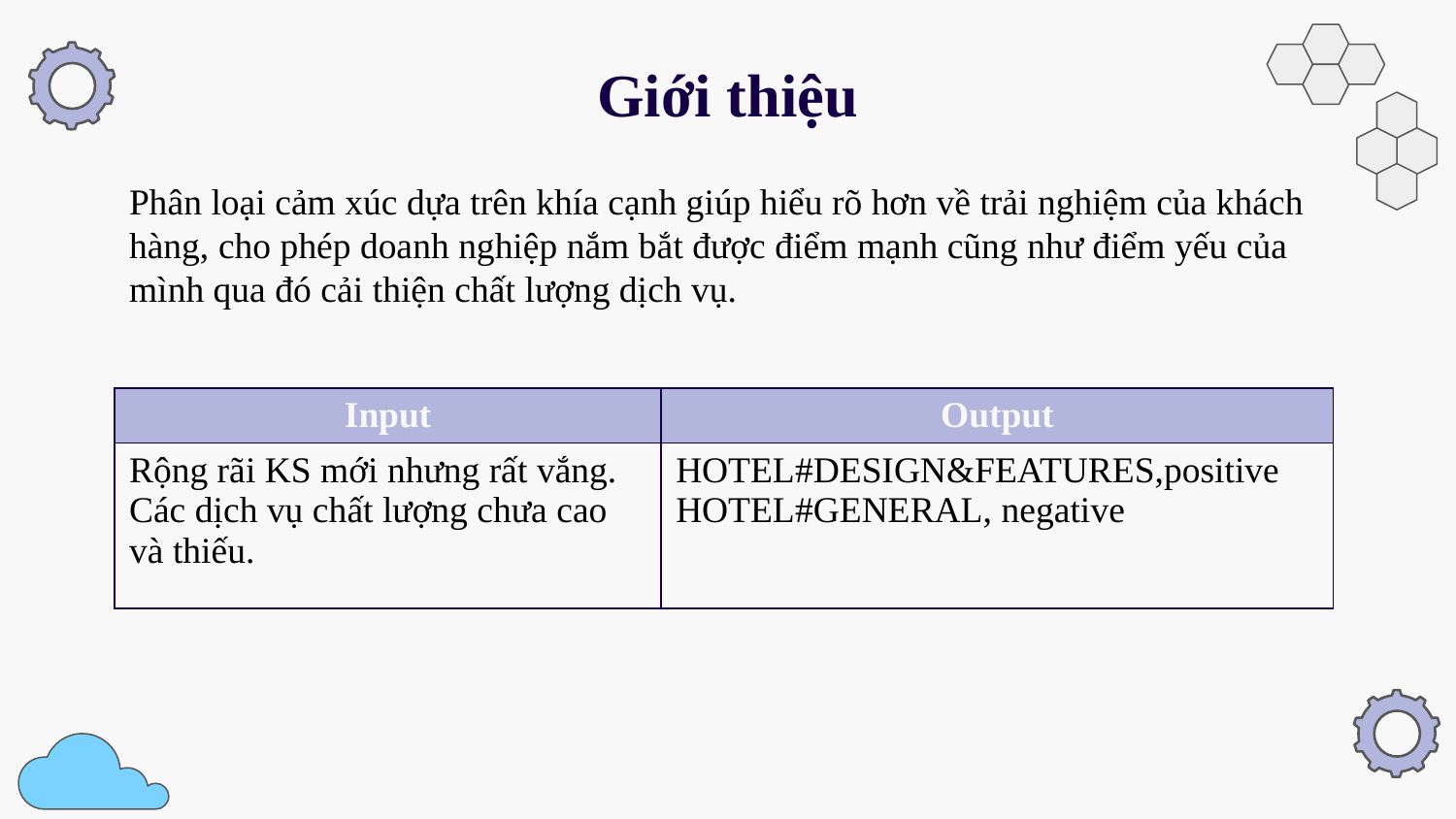

# Giới thiệu
Phân loại cảm xúc dựa trên khía cạnh giúp hiểu rõ hơn về trải nghiệm của khách hàng, cho phép doanh nghiệp nắm bắt được điểm mạnh cũng như điểm yếu của mình qua đó cải thiện chất lượng dịch vụ.
| Input | Output |
| --- | --- |
| Rộng rãi KS mới nhưng rất vắng. Các dịch vụ chất lượng chưa cao và thiếu. | HOTEL#DESIGN&FEATURES,positive HOTEL#GENERAL, negative |